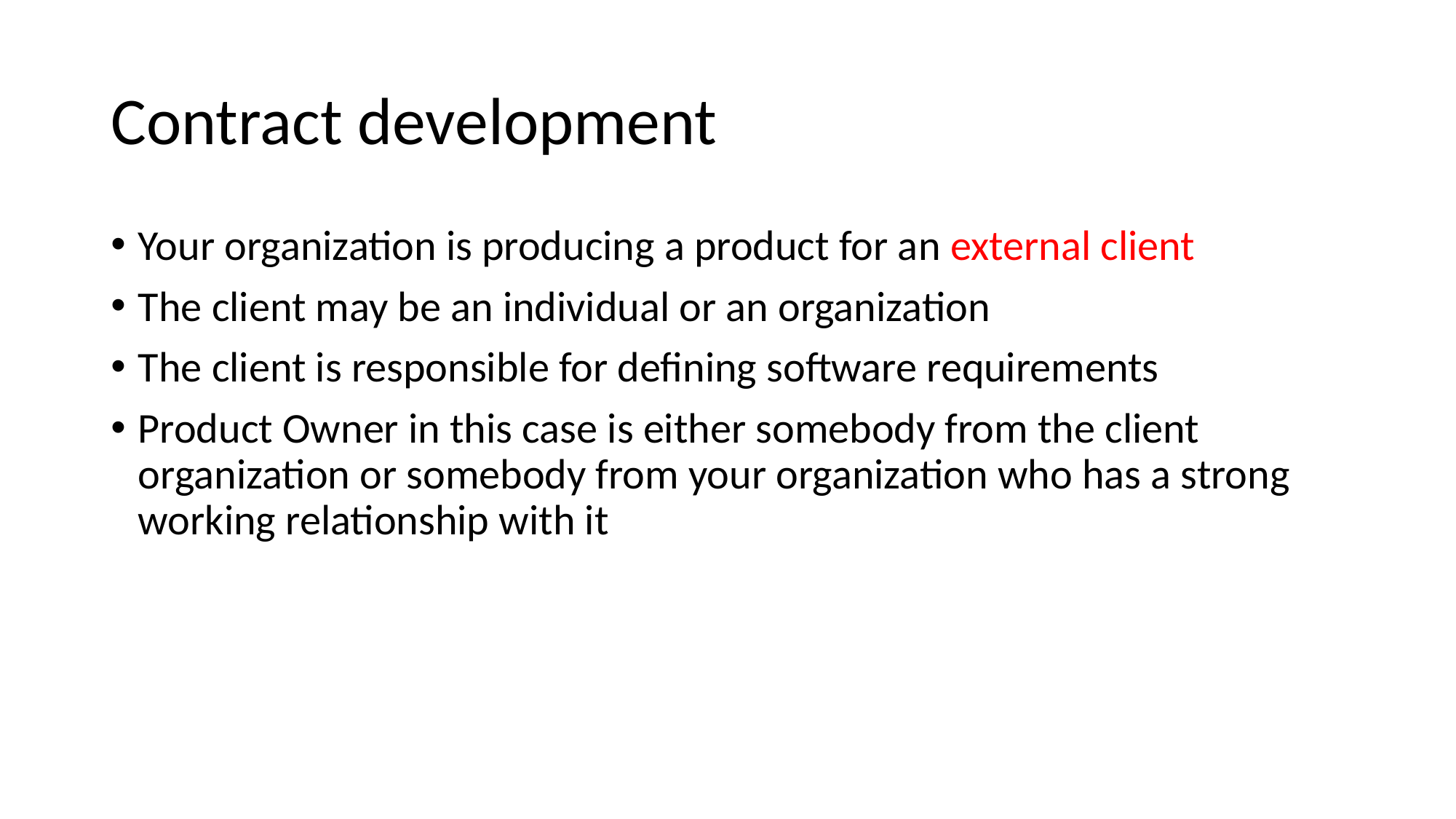

# Contract development
Your organization is producing a product for an external client
The client may be an individual or an organization
The client is responsible for defining software requirements
Product Owner in this case is either somebody from the client organization or somebody from your organization who has a strong working relationship with it